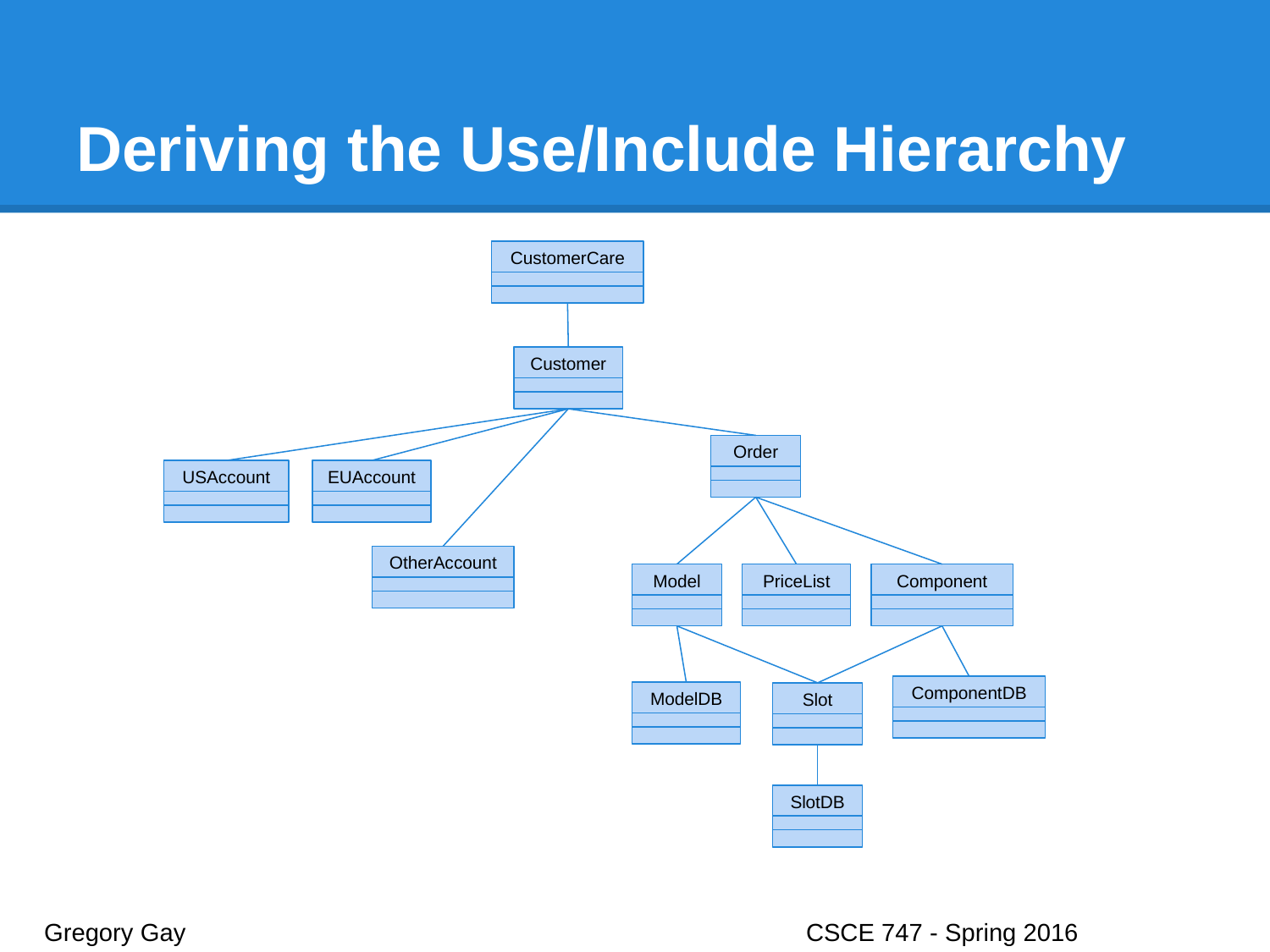

# Deriving the Use/Include Hierarchy
CustomerCare

Customer

Order

USAccount

EUAccount

OtherAccount

Model

PriceList

Component

ComponentDB

ModelDB

Slot

SlotDB

Gregory Gay					CSCE 747 - Spring 2016							39